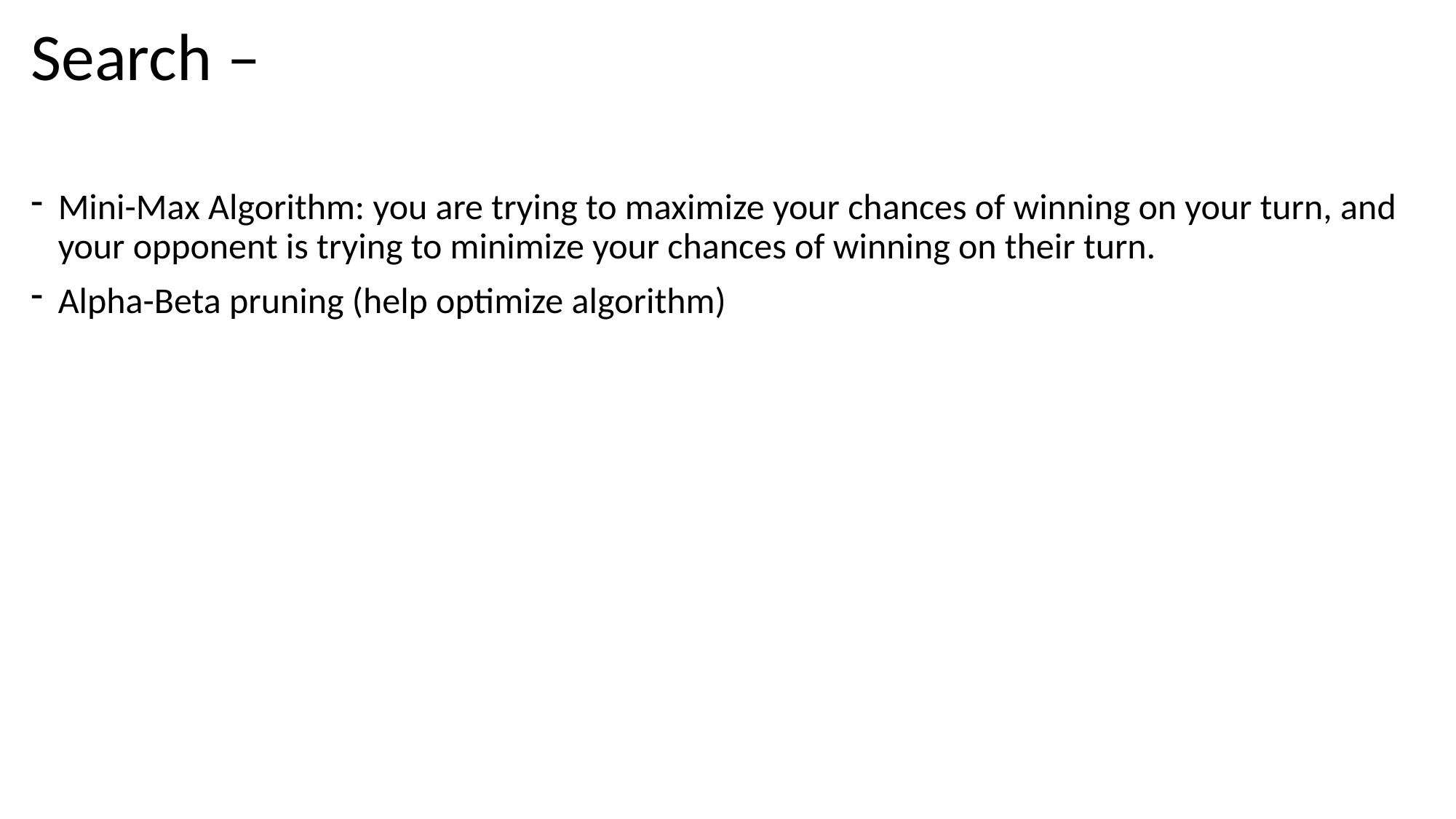

# Search –
Mini-Max Algorithm: you are trying to maximize your chances of winning on your turn, and your opponent is trying to minimize your chances of winning on their turn.
Alpha-Beta pruning (help optimize algorithm)